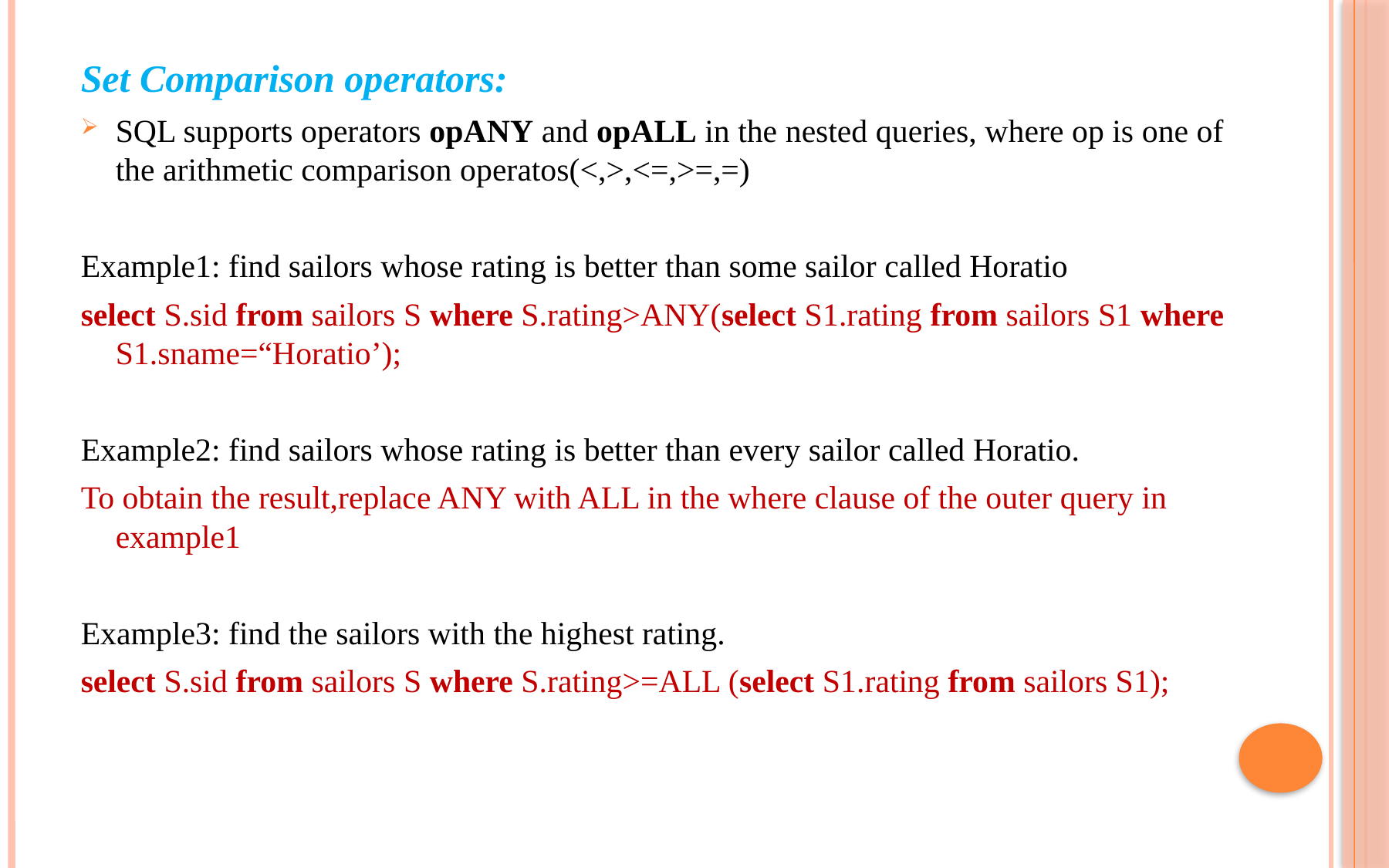

Set Comparison operators:
SQL supports operators opANY and opALL in the nested queries, where op is one of the arithmetic comparison operatos(<,>,<=,>=,=)

Example1: find sailors whose rating is better than some sailor called Horatio
select S.sid from sailors S where S.rating>ANY(select S1.rating from sailors S1 where S1.sname=“Horatio’);

Example2: find sailors whose rating is better than every sailor called Horatio.
To obtain the result,replace ANY with ALL in the where clause of the outer query in example1

Example3: find the sailors with the highest rating.
select S.sid from sailors S where S.rating>=ALL (select S1.rating from sailors S1);